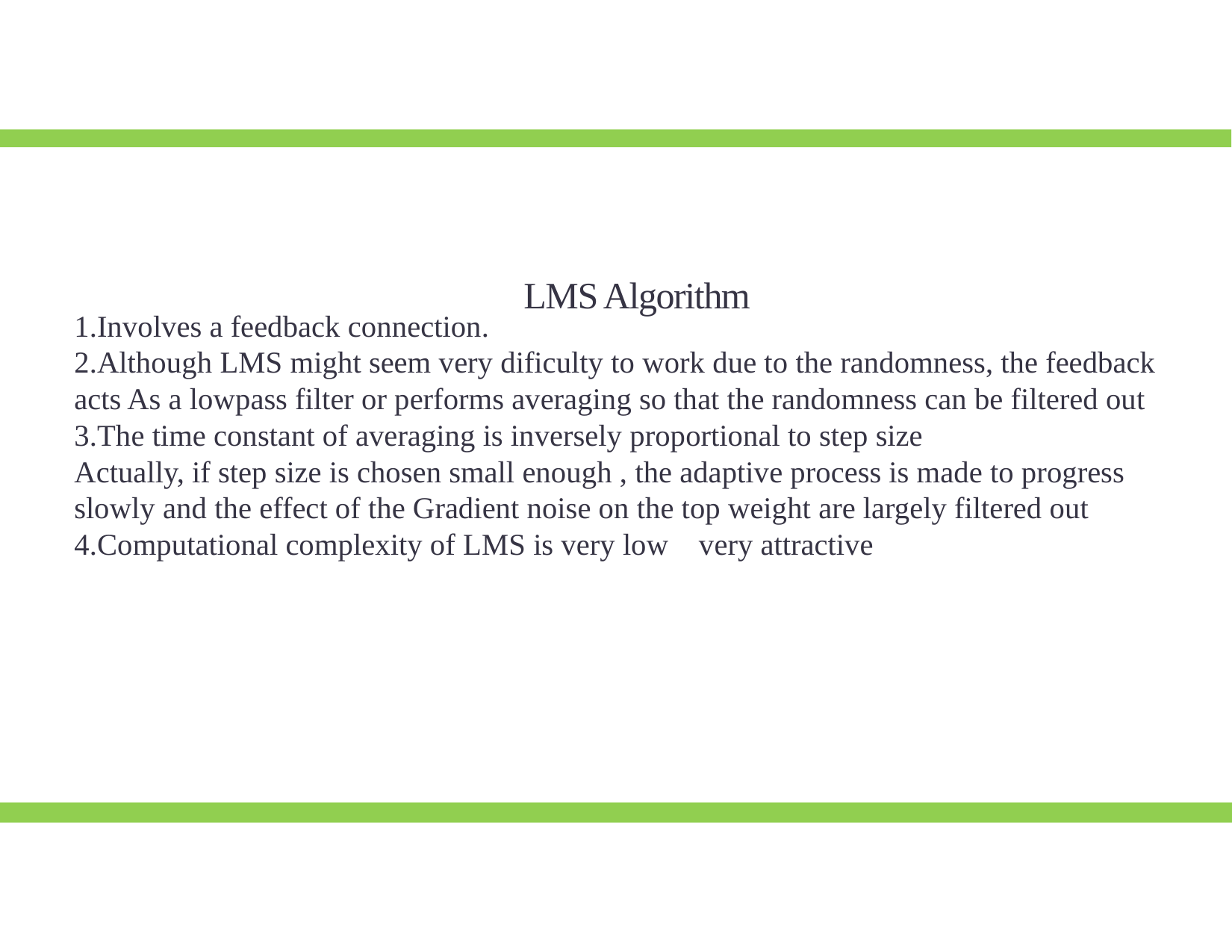

# LMS Algorithm
1.Involves a feedback connection.
2.Although LMS might seem very dificulty to work due to the randomness, the feedback acts As a lowpass filter or performs averaging so that the randomness can be filtered out
3.The time constant of averaging is inversely proportional to step size
Actually, if step size is chosen small enough , the adaptive process is made to progress slowly and the effect of the Gradient noise on the top weight are largely filtered out
4.Computational complexity of LMS is very low    very attractive